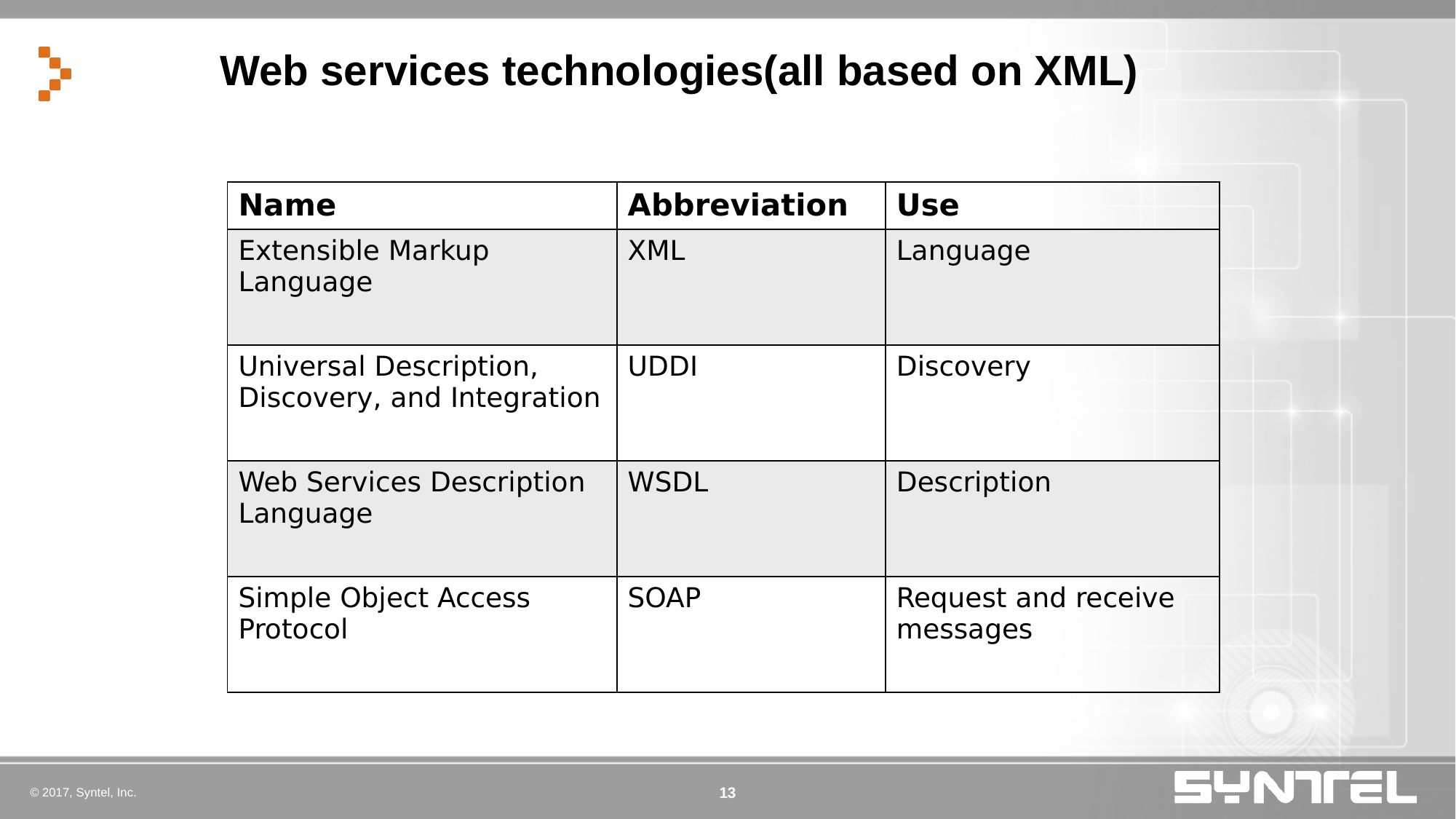

# Web services technologies(all based on XML)
| Name | Abbreviation | Use |
| --- | --- | --- |
| Extensible Markup Language | XML | Language |
| Universal Description, Discovery, and Integration | UDDI | Discovery |
| Web Services Description Language | WSDL | Description |
| Simple Object Access Protocol | SOAP | Request and receive messages |